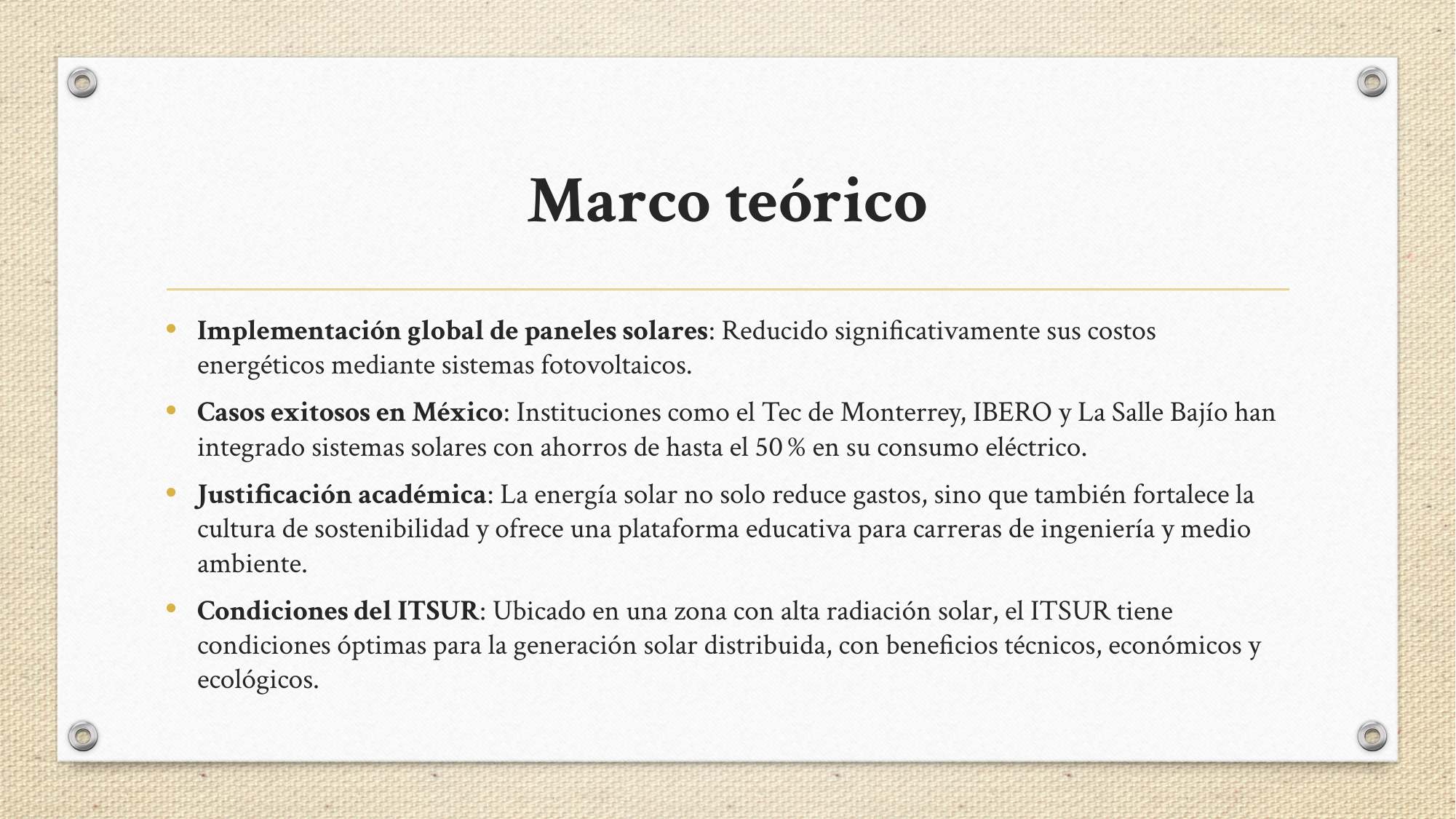

# Marco teórico
Implementación global de paneles solares: Reducido significativamente sus costos energéticos mediante sistemas fotovoltaicos.
Casos exitosos en México: Instituciones como el Tec de Monterrey, IBERO y La Salle Bajío han integrado sistemas solares con ahorros de hasta el 50 % en su consumo eléctrico.
Justificación académica: La energía solar no solo reduce gastos, sino que también fortalece la cultura de sostenibilidad y ofrece una plataforma educativa para carreras de ingeniería y medio ambiente.
Condiciones del ITSUR: Ubicado en una zona con alta radiación solar, el ITSUR tiene condiciones óptimas para la generación solar distribuida, con beneficios técnicos, económicos y ecológicos.